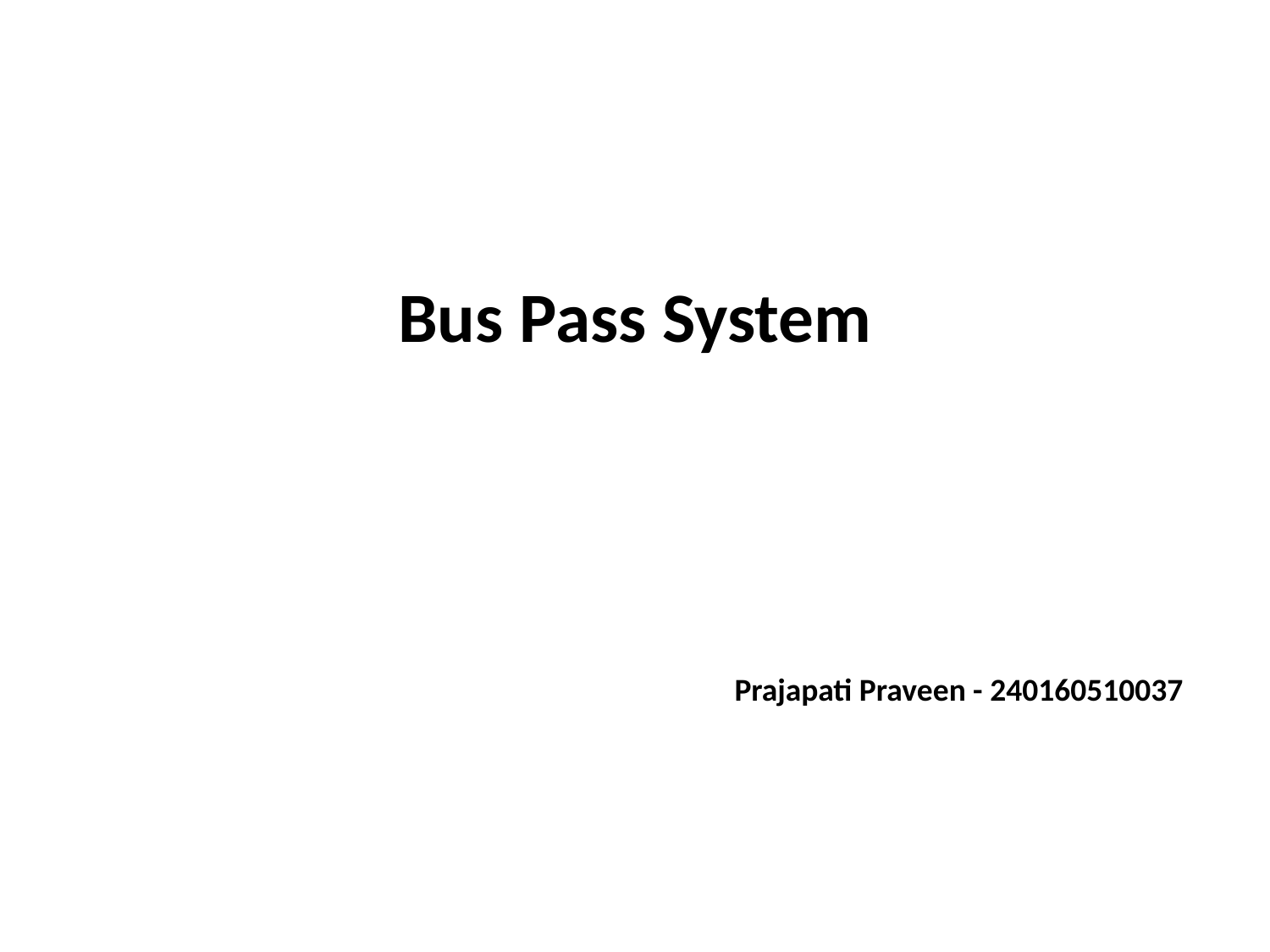

Bus Pass System

                                                                                          Prajapati Praveen - 240160510037